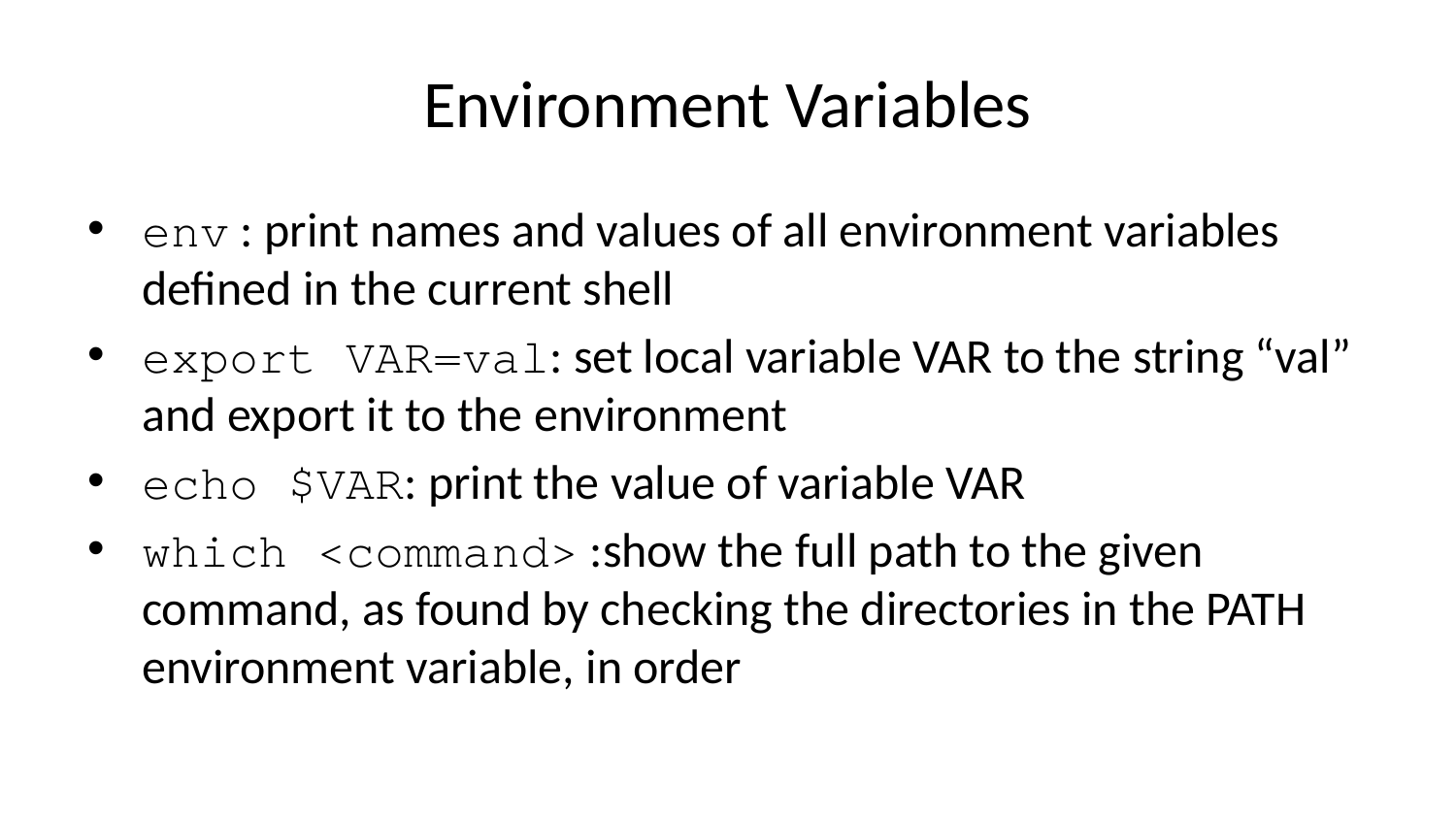

# Environment Variables
env : print names and values of all environment variables defined in the current shell
export VAR=val: set local variable VAR to the string “val” and export it to the environment
echo $VAR: print the value of variable VAR
which <command> :show the full path to the given command, as found by checking the directories in the PATH environment variable, in order